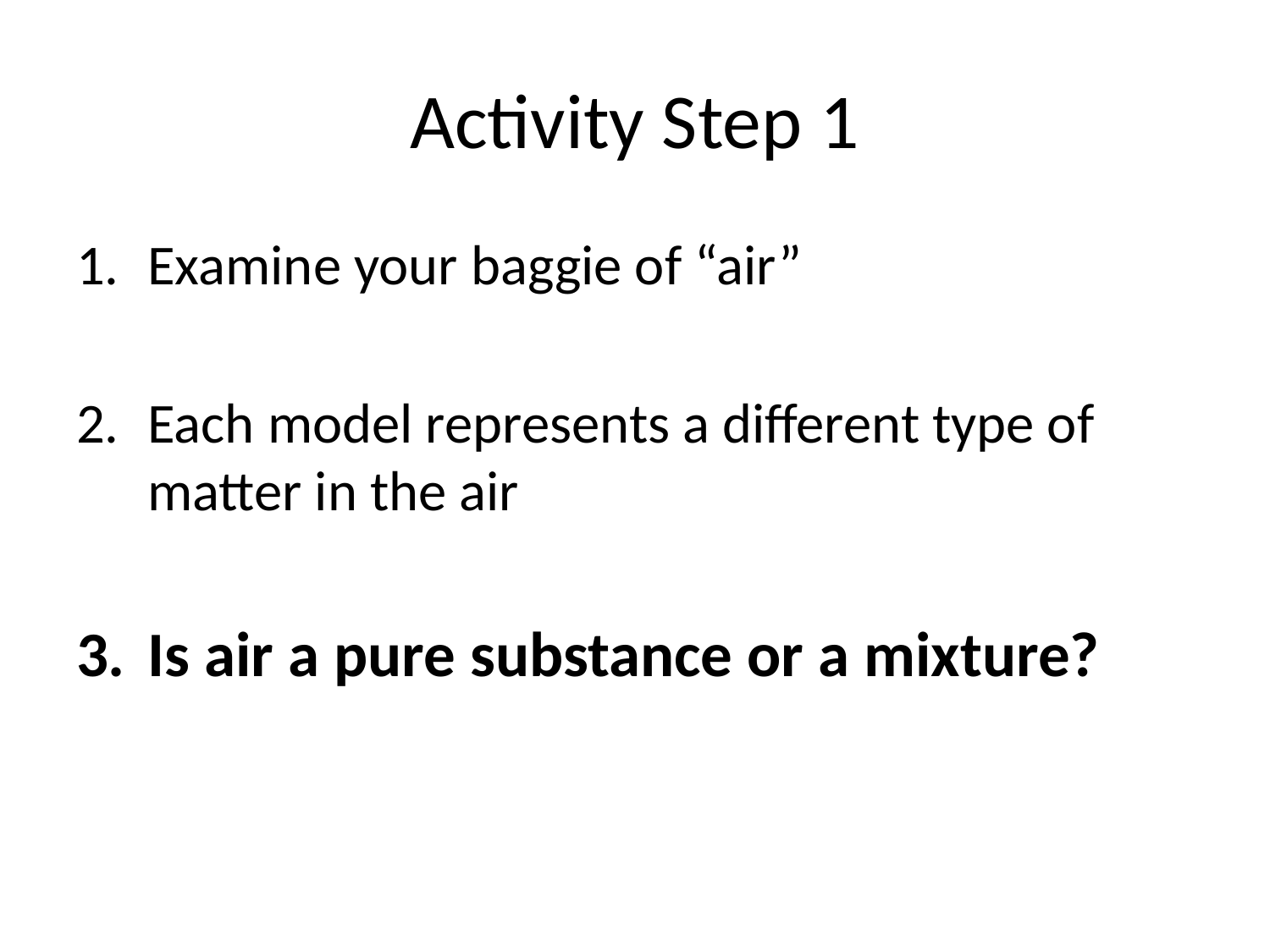

# Activity Step 1
Examine your baggie of “air”

Each model represents a different type of matter in the air

Is air a pure substance or a mixture?